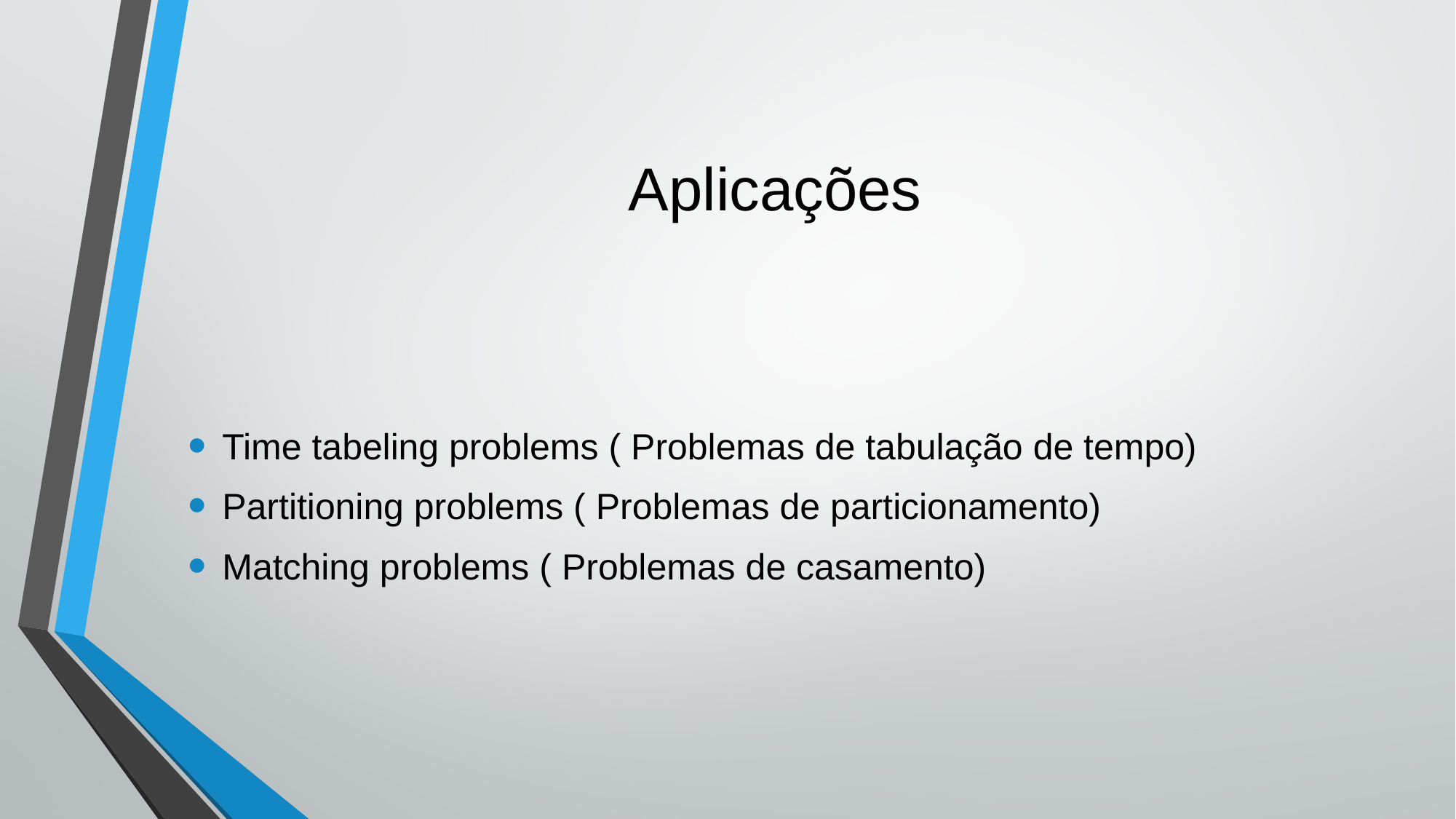

# Aplicações
Time tabeling problems ( Problemas de tabulação de tempo)
Partitioning problems ( Problemas de particionamento)
Matching problems ( Problemas de casamento)